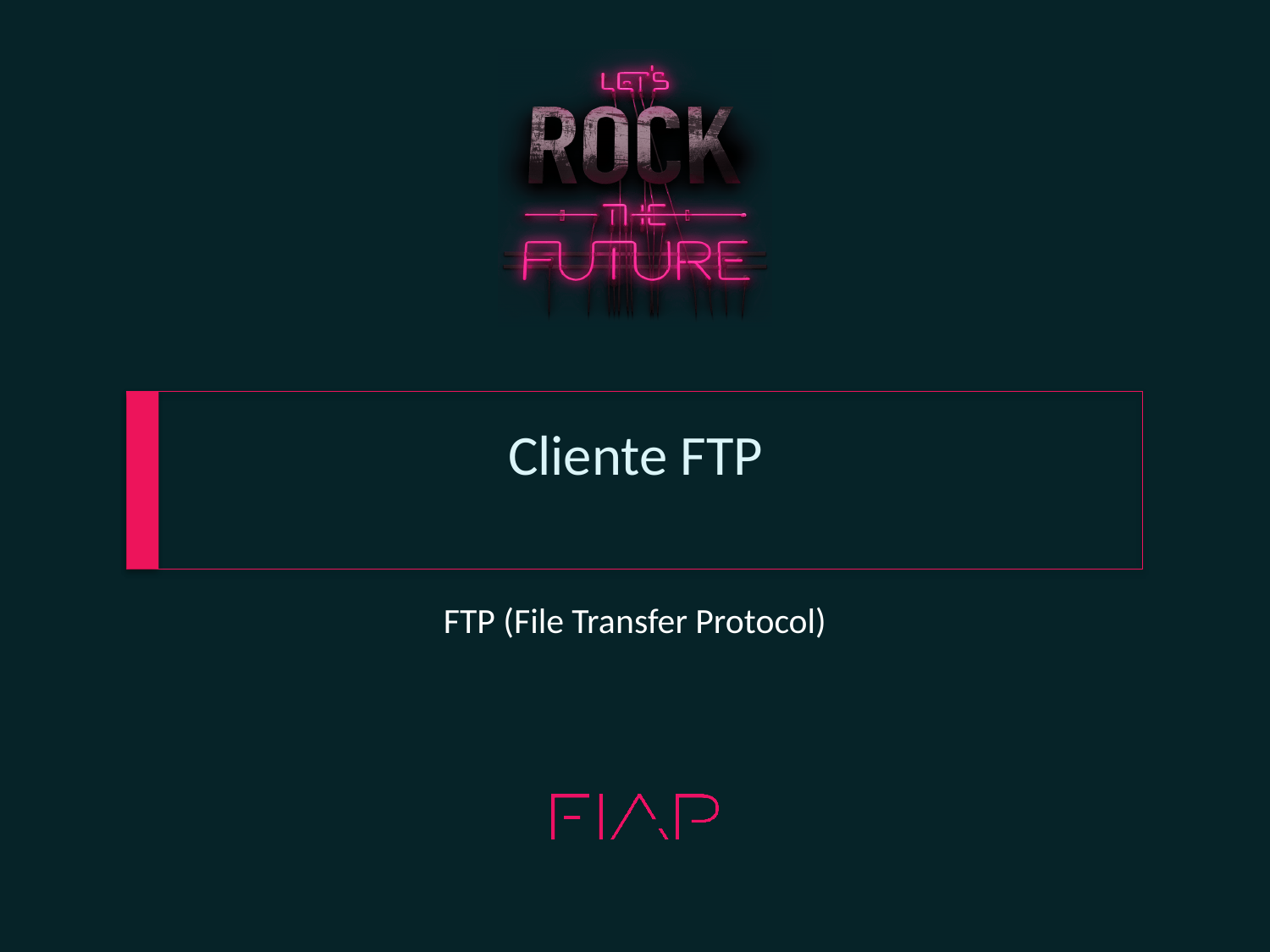

# Cliente FTP
FTP (File Transfer Protocol)